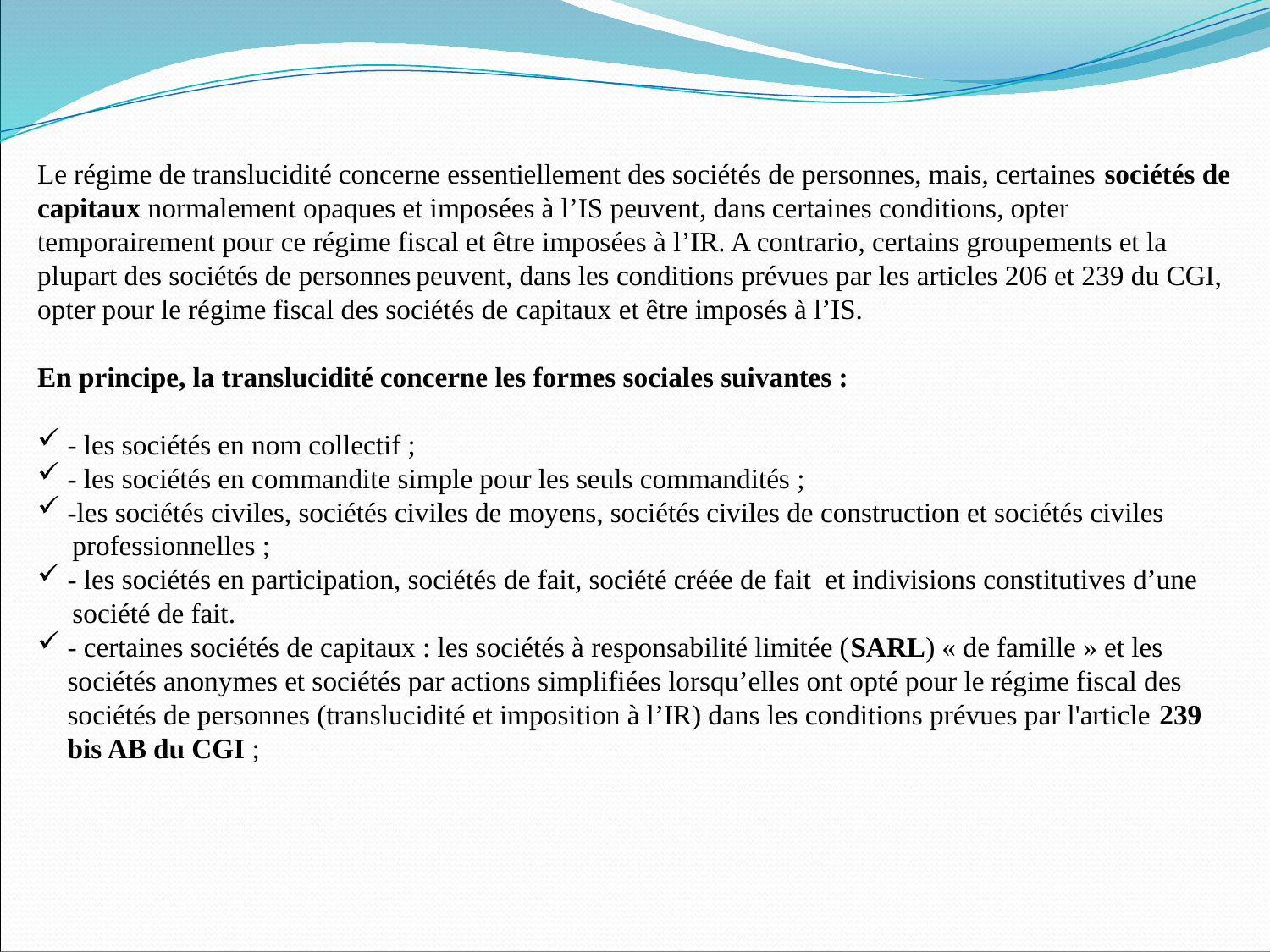

Le régime de translucidité concerne essentiellement des sociétés de personnes, mais, certaines sociétés de capitaux normalement opaques et imposées à l’IS peuvent, dans certaines conditions, opter temporairement pour ce régime fiscal et être imposées à l’IR. A contrario, certains groupements et la plupart des sociétés de personnes peuvent, dans les conditions prévues par les articles 206 et 239 du CGI, opter pour le régime fiscal des sociétés de capitaux et être imposés à l’IS.

En principe, la translucidité concerne les formes sociales suivantes :

- les sociétés en nom collectif ;
- les sociétés en commandite simple pour les seuls commandités ;
-les sociétés civiles, sociétés civiles de moyens, sociétés civiles de construction et sociétés civiles
     professionnelles ;
- les sociétés en participation, sociétés de fait, société créée de fait  et indivisions constitutives d’une
     société de fait.
- certaines sociétés de capitaux : les sociétés à responsabilité limitée (SARL) « de famille » et les sociétés anonymes et sociétés par actions simplifiées lorsqu’elles ont opté pour le régime fiscal des sociétés de personnes (translucidité et imposition à l’IR) dans les conditions prévues par l'article 239 bis AB du CGI ;